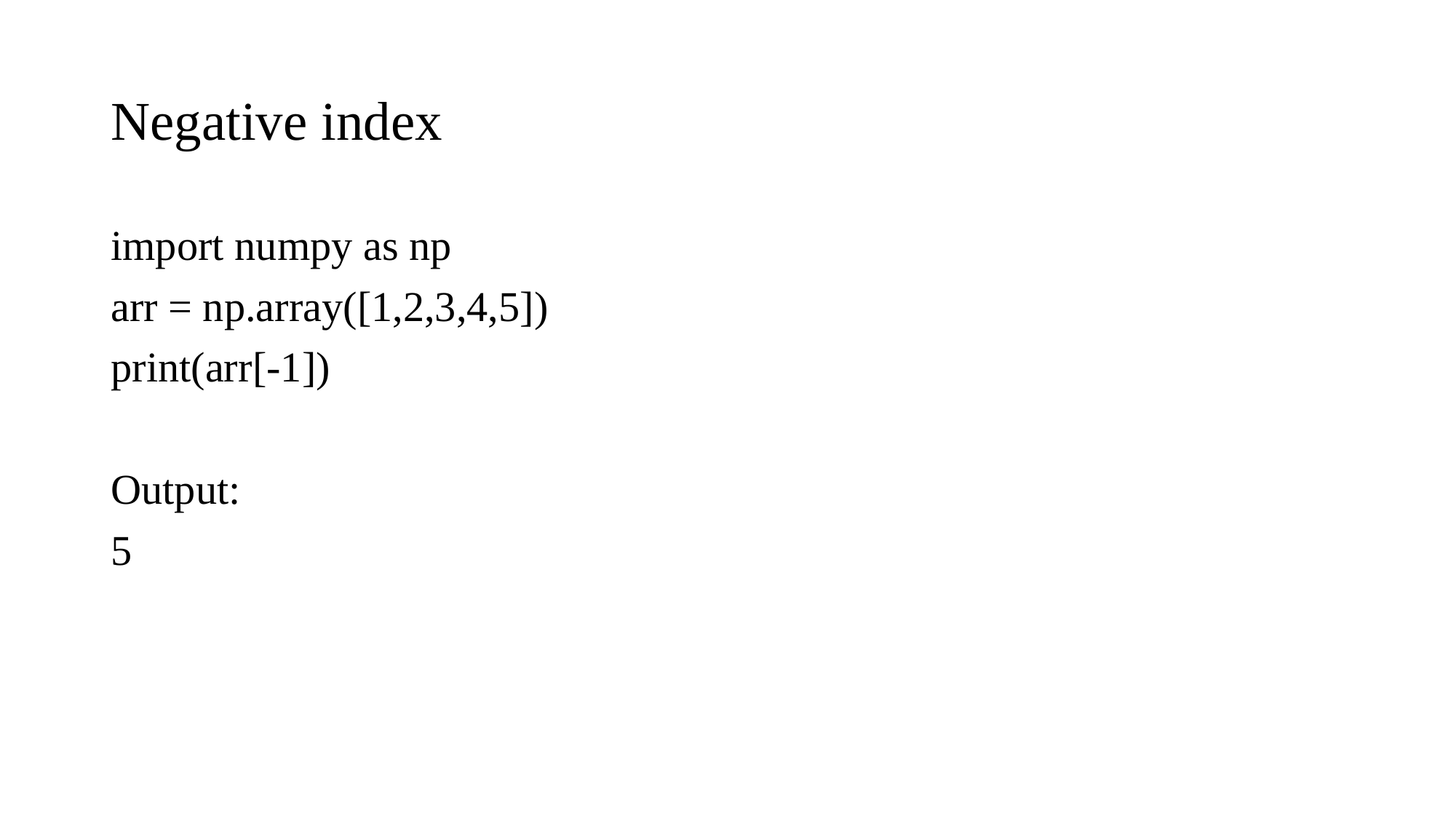

# Negative index
import numpy as np
arr = np.array([1,2,3,4,5])
print(arr[-1])

Output:
5